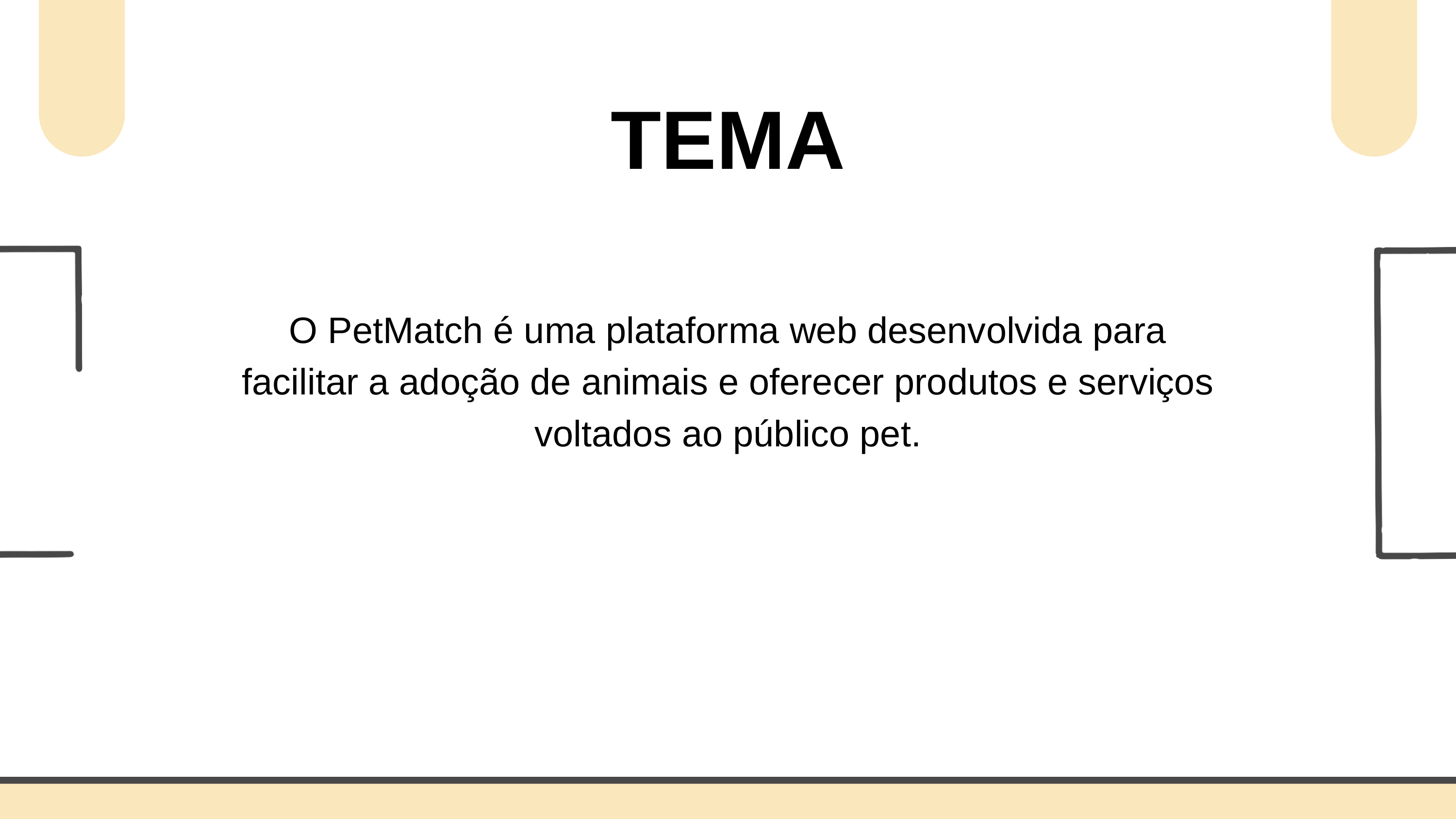

TEMA

O PetMatch é uma plataforma web desenvolvida para facilitar a adoção de animais e oferecer produtos e serviços voltados ao público pet.